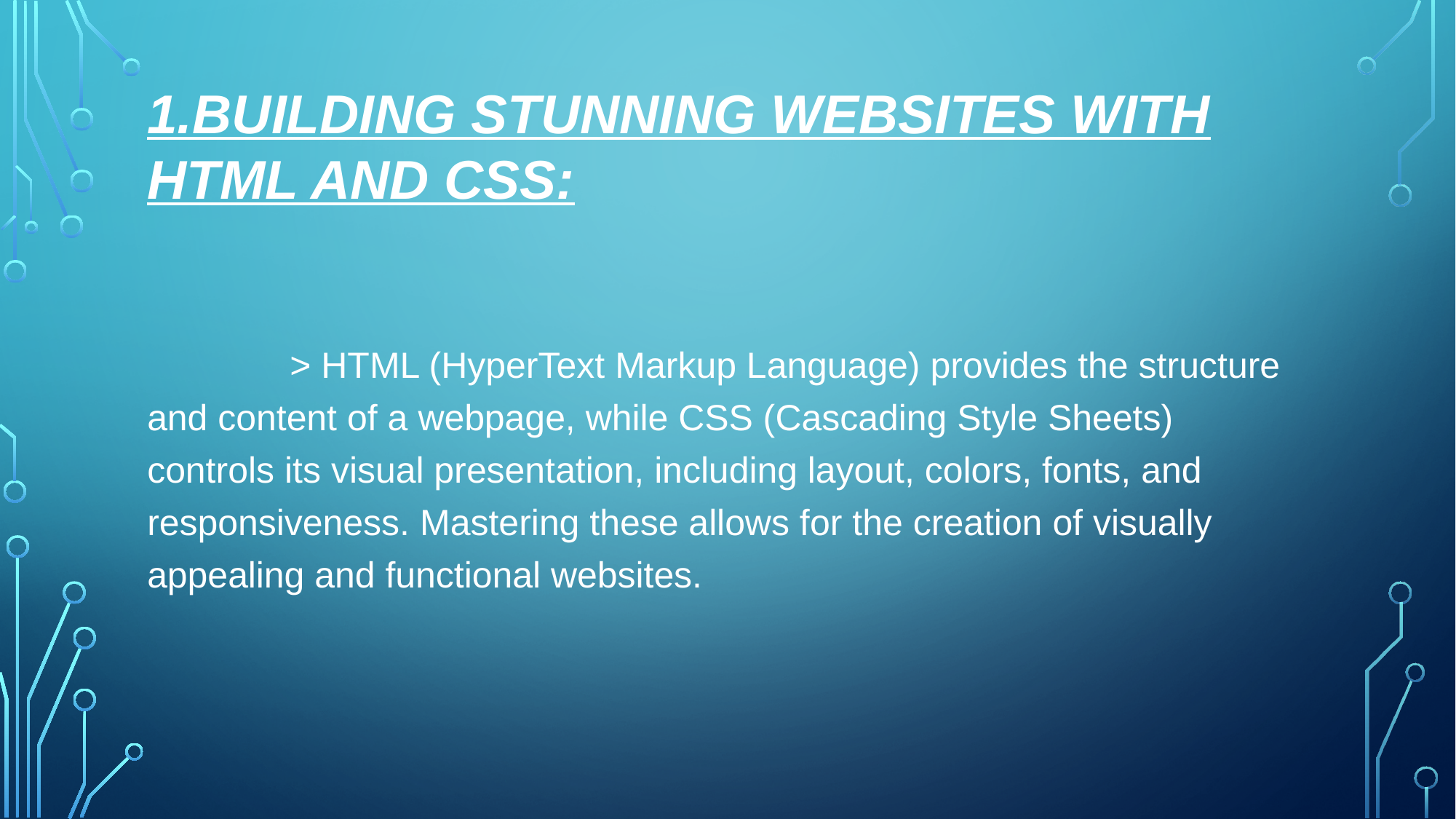

# 1.Building Stunning Websites with HTML and CSS:

              > HTML (HyperText Markup Language) provides the structure and content of a webpage, while CSS (Cascading Style Sheets) controls its visual presentation, including layout, colors, fonts, and responsiveness. Mastering these allows for the creation of visually appealing and functional websites.